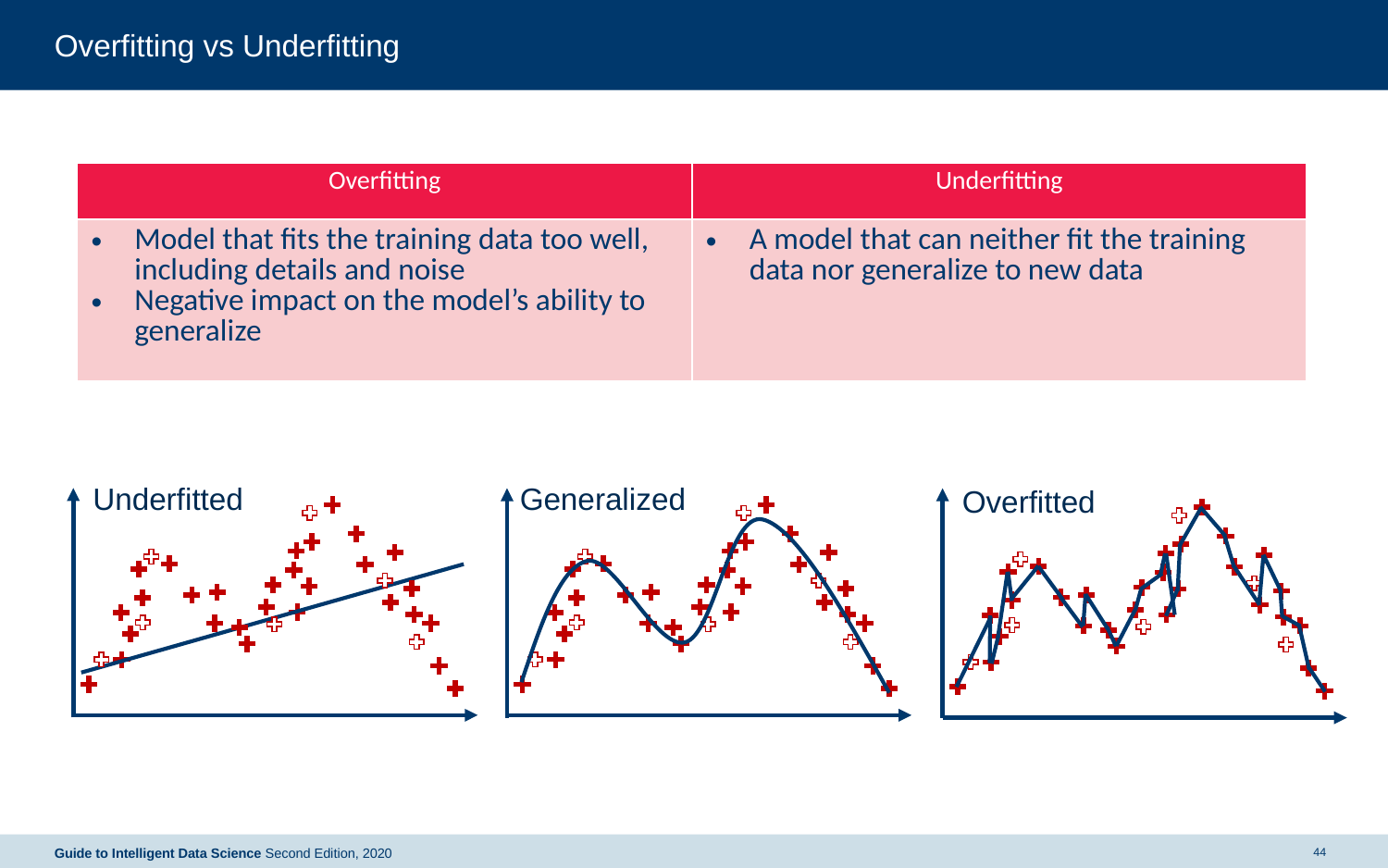

# Overfitting vs Underfitting
| Overfitting | Underfitting |
| --- | --- |
| Model that fits the training data too well, including details and noise Negative impact on the model’s ability to generalize | A model that can neither fit the training data nor generalize to new data |
Underfitted
Generalized
Overfitted

44